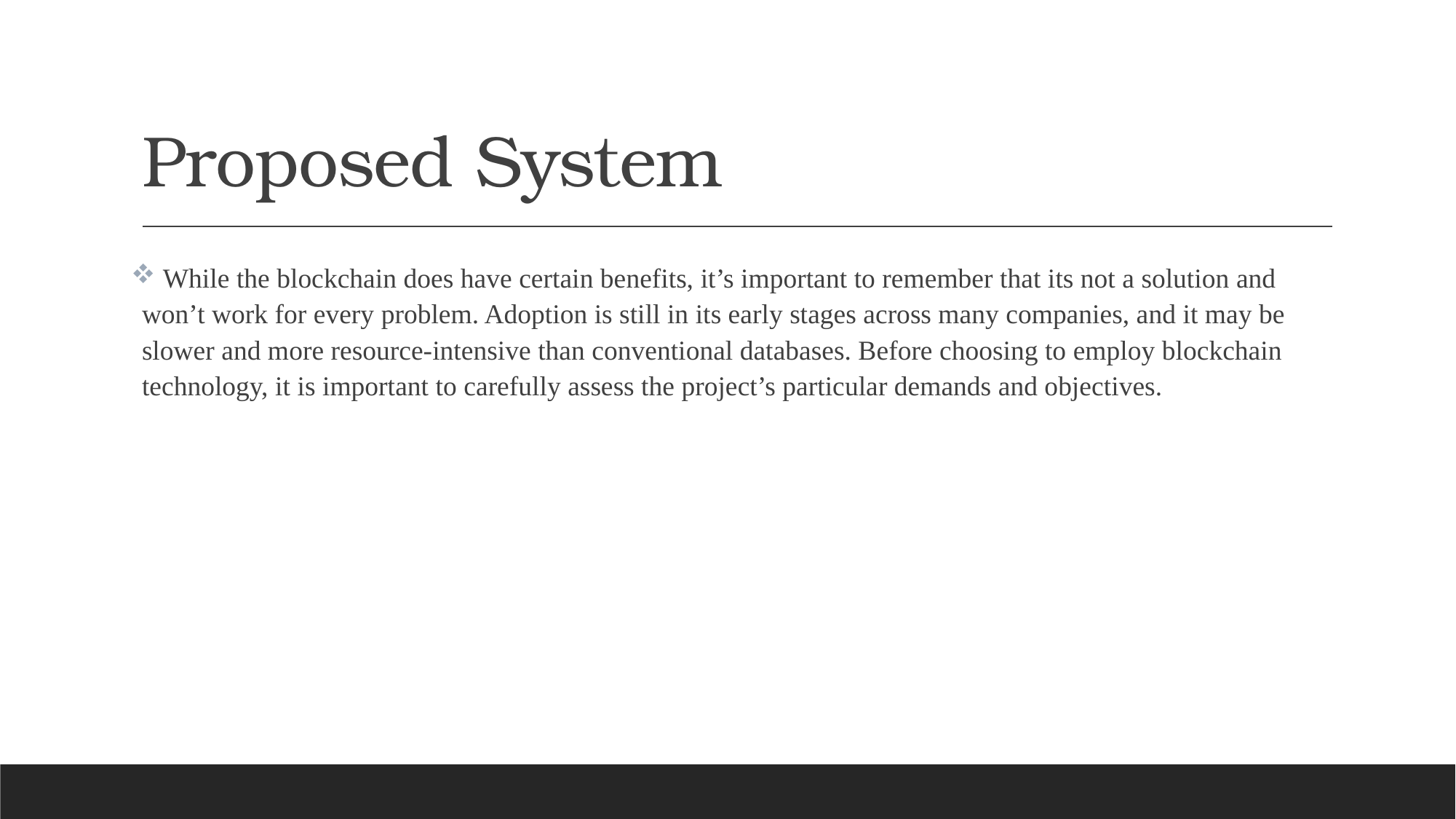

# Proposed System
 While the blockchain does have certain benefits, it’s important to remember that its not a solution and won’t work for every problem. Adoption is still in its early stages across many companies, and it may be slower and more resource-intensive than conventional databases. Before choosing to employ blockchain technology, it is important to carefully assess the project’s particular demands and objectives.